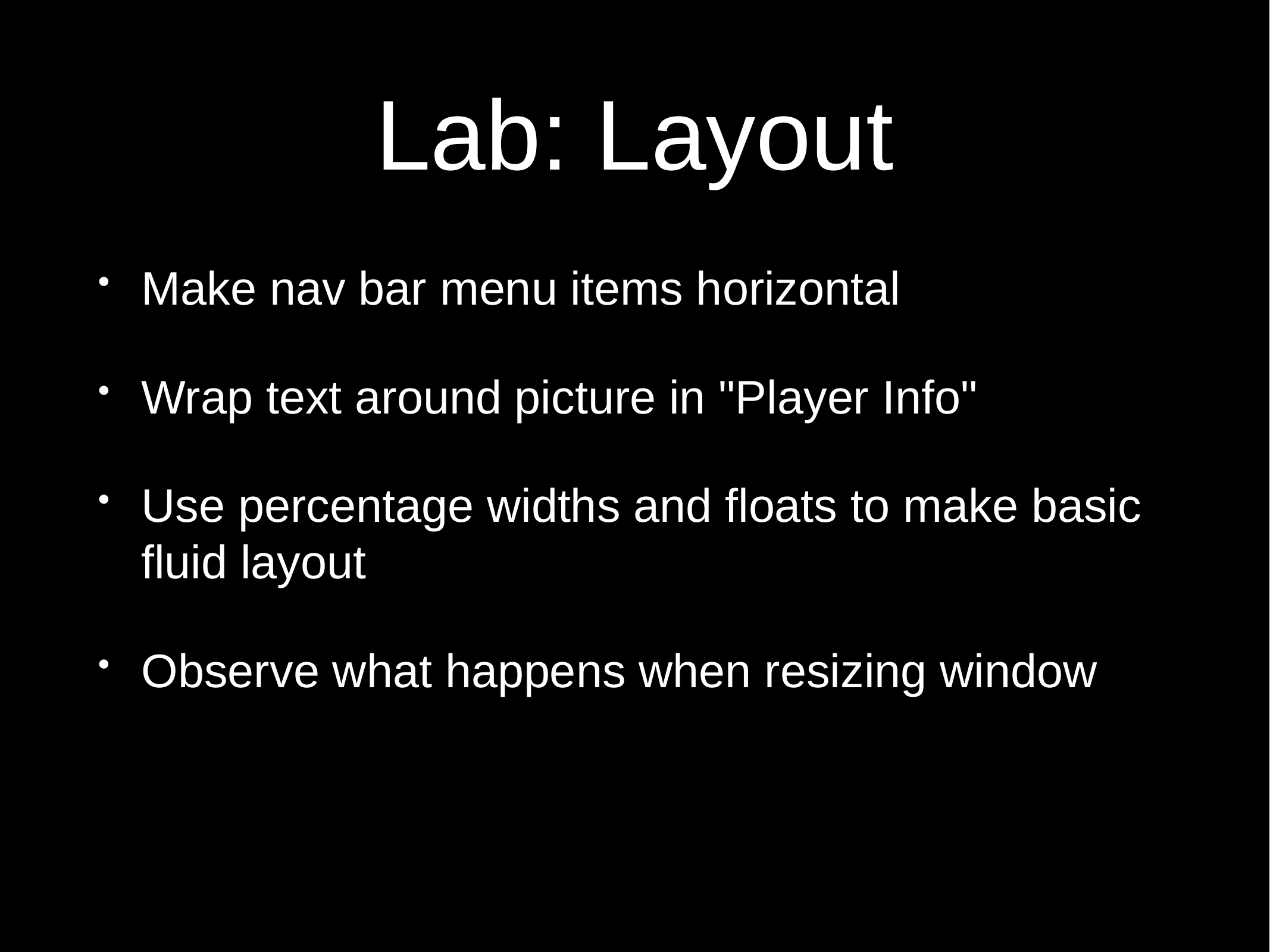

# Lab: Layout
Make nav bar menu items horizontal
Wrap text around picture in "Player Info"
Use percentage widths and floats to make basic fluid layout
Observe what happens when resizing window